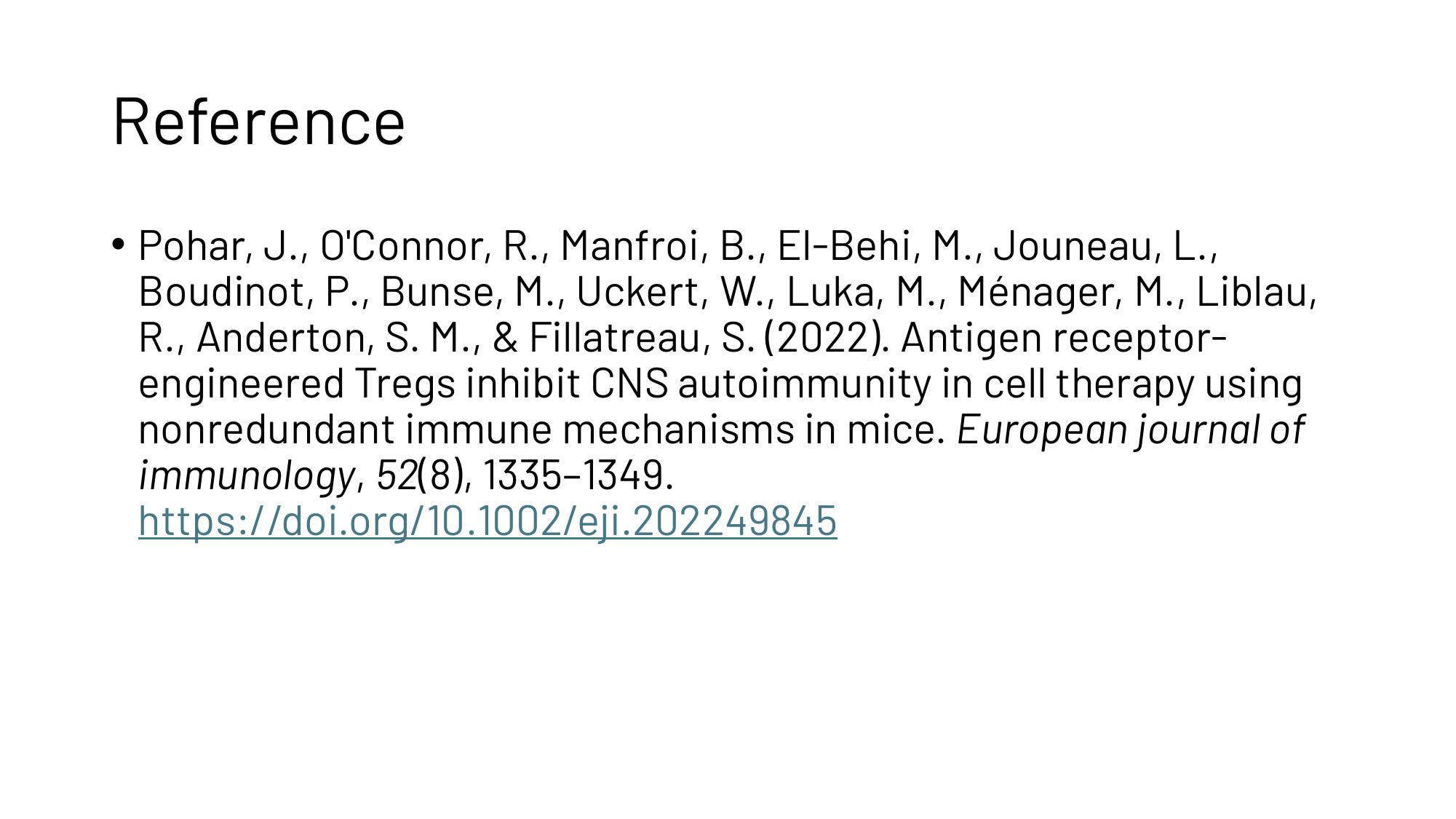

# Reference
Pohar, J., O'Connor, R., Manfroi, B., El-Behi, M., Jouneau, L., Boudinot, P., Bunse, M., Uckert, W., Luka, M., Ménager, M., Liblau, R., Anderton, S. M., & Fillatreau, S. (2022). Antigen receptor-engineered Tregs inhibit CNS autoimmunity in cell therapy using nonredundant immune mechanisms in mice. European journal of immunology, 52(8), 1335–1349. https://doi.org/10.1002/eji.202249845